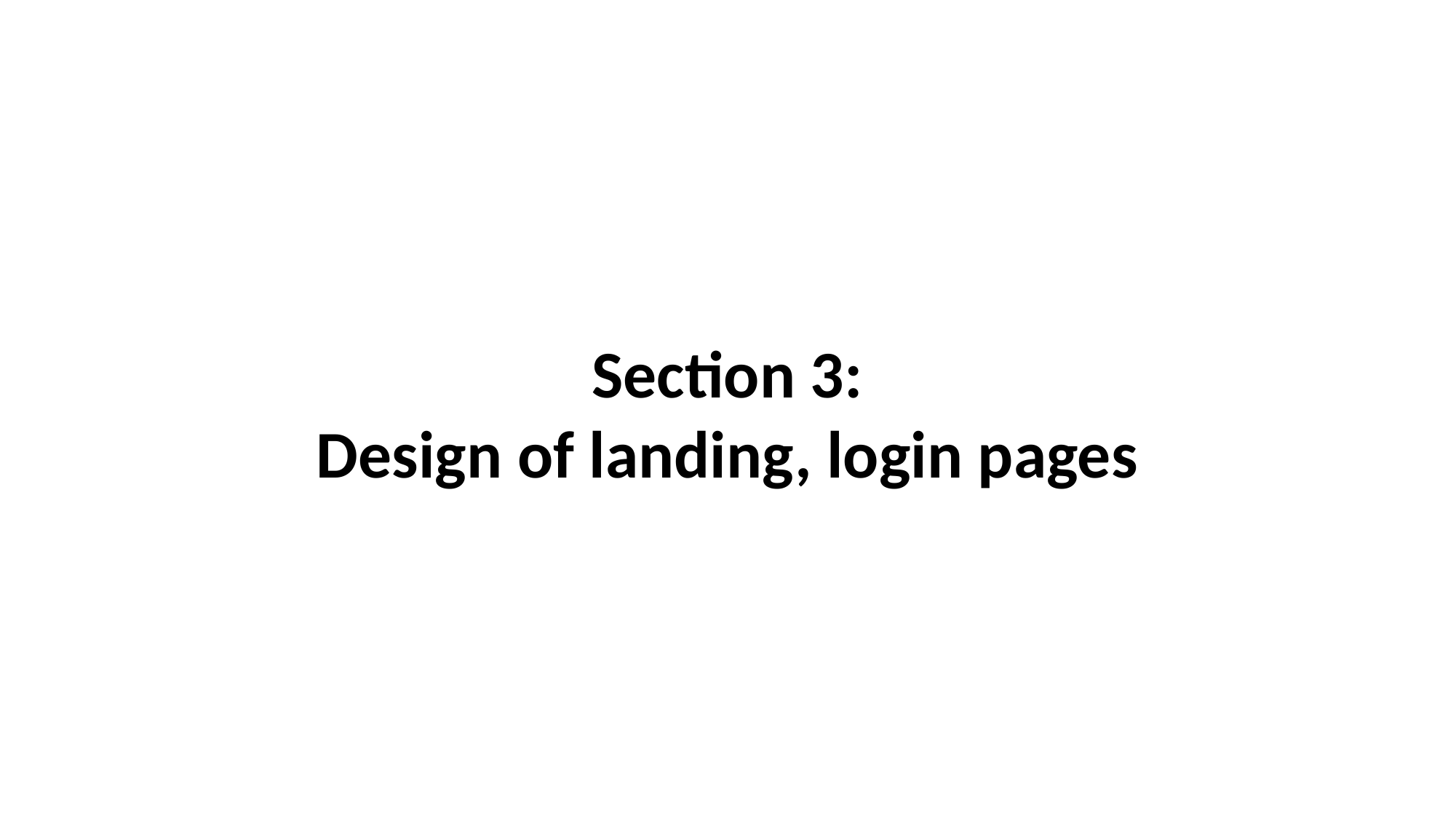

Section 3:
Design of landing, login pages